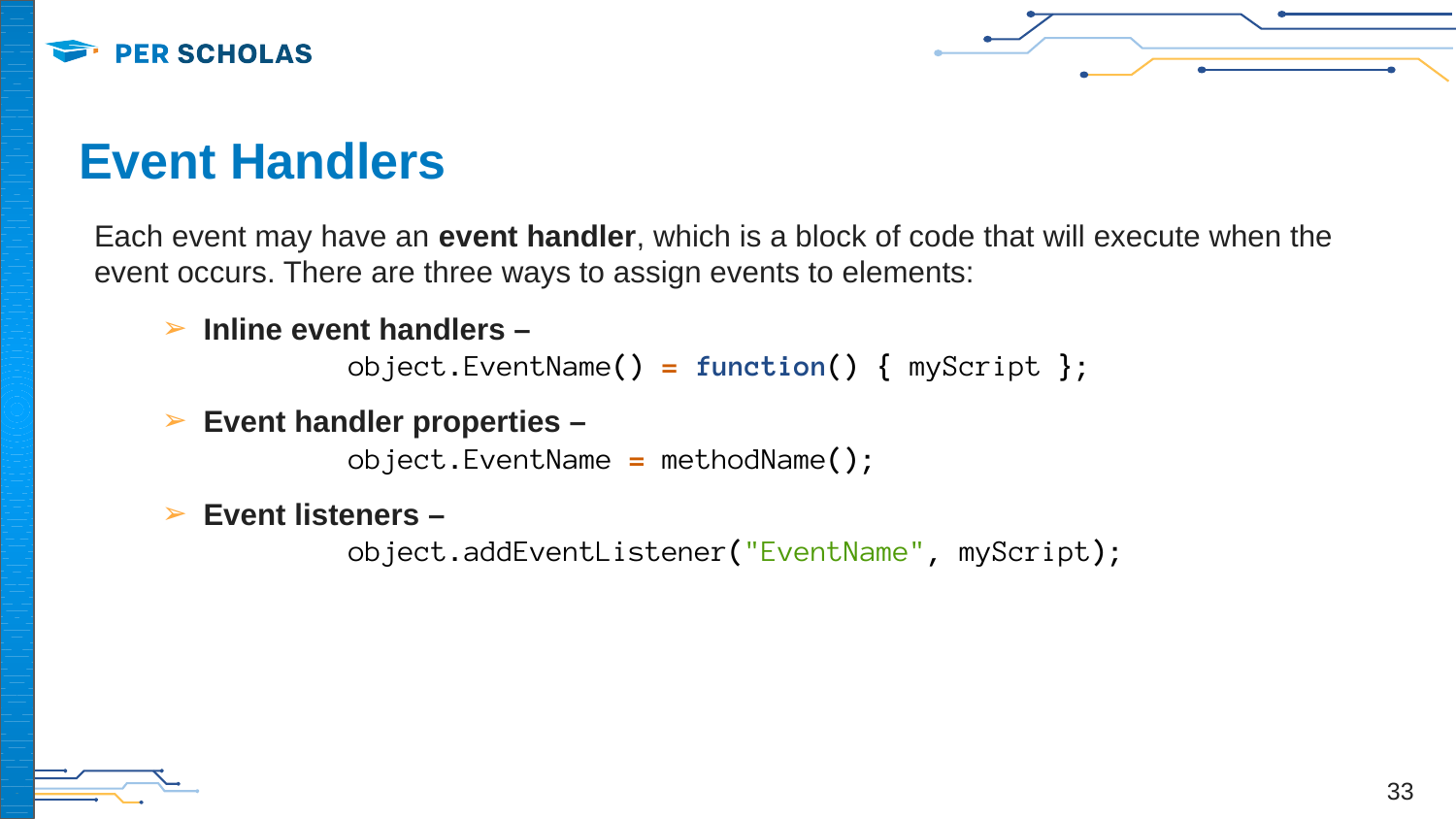

# Event Handlers
Each event may have an event handler, which is a block of code that will execute when the event occurs. There are three ways to assign events to elements:
Inline event handlers –
	object.EventName() = function() { myScript };
Event handler properties –
	object.EventName = methodName();
Event listeners –
	object.addEventListener("EventName", myScript);
33